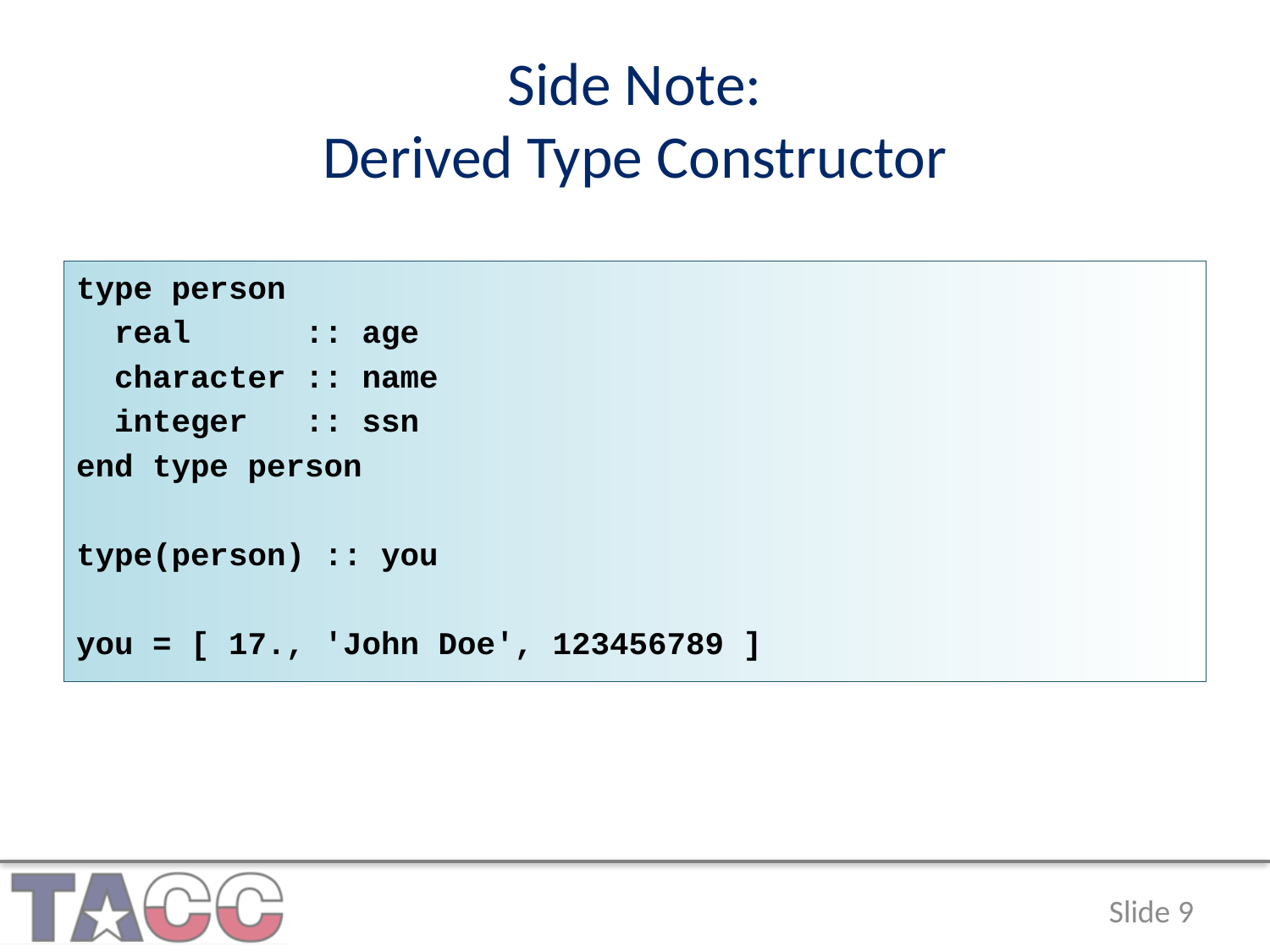

# Side Note: Derived Type Constructor
type person
  real      :: age
  character :: name
  integer   :: ssn
end type person

type(person) :: you

you = [ 17., 'John Doe', 123456789 ]